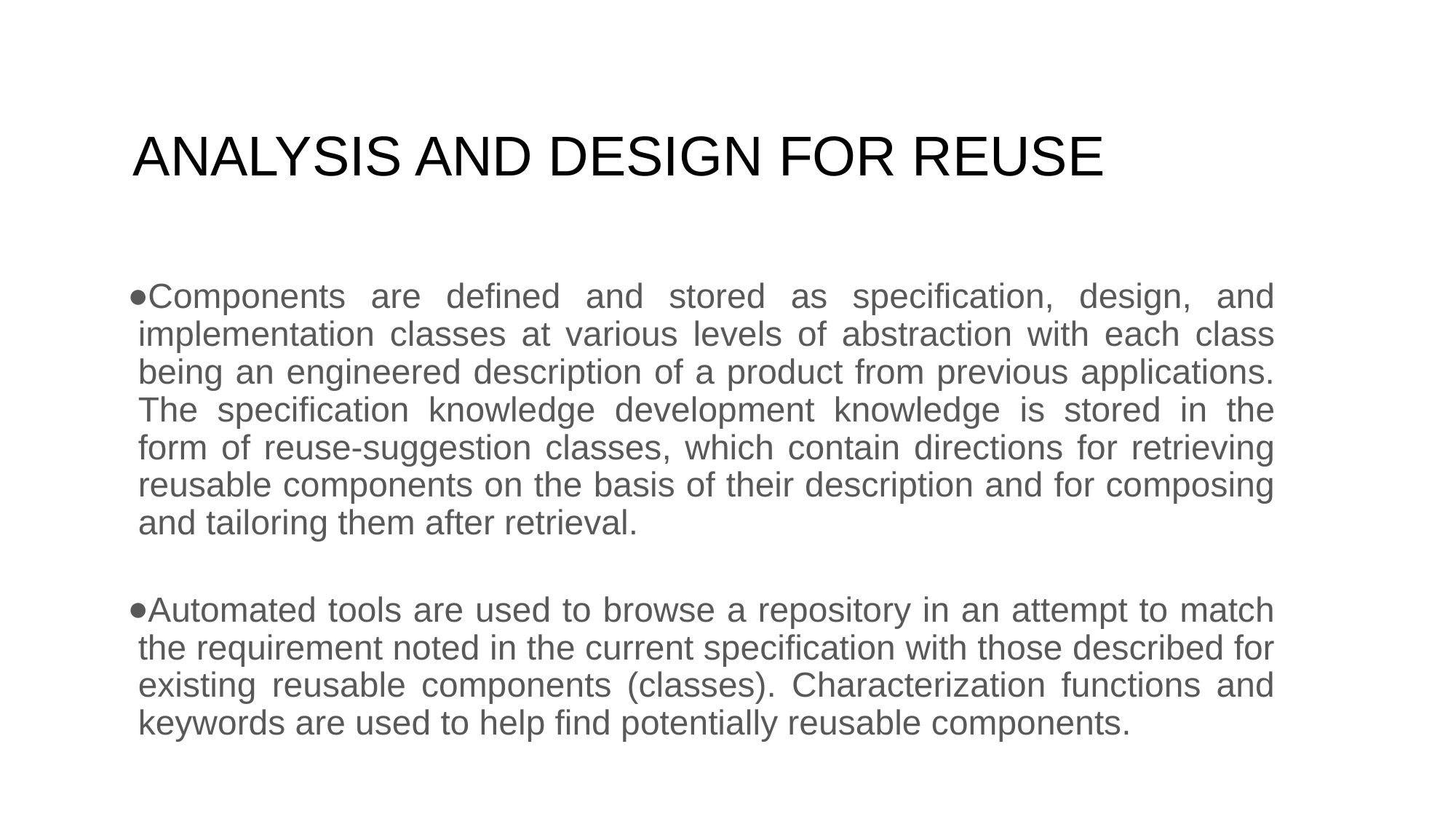

# ANALYSIS AND DESIGN FOR REUSE
Components are defined and stored as specification, design, and implementation classes at various levels of abstraction with each class being an engineered description of a product from previous applications. The specification knowledge development knowledge is stored in the form of reuse-suggestion classes, which contain directions for retrieving reusable components on the basis of their description and for composing and tailoring them after retrieval.

Automated tools are used to browse a repository in an attempt to match the requirement noted in the current specification with those described for existing reusable components (classes). Characterization functions and keywords are used to help find potentially reusable components.